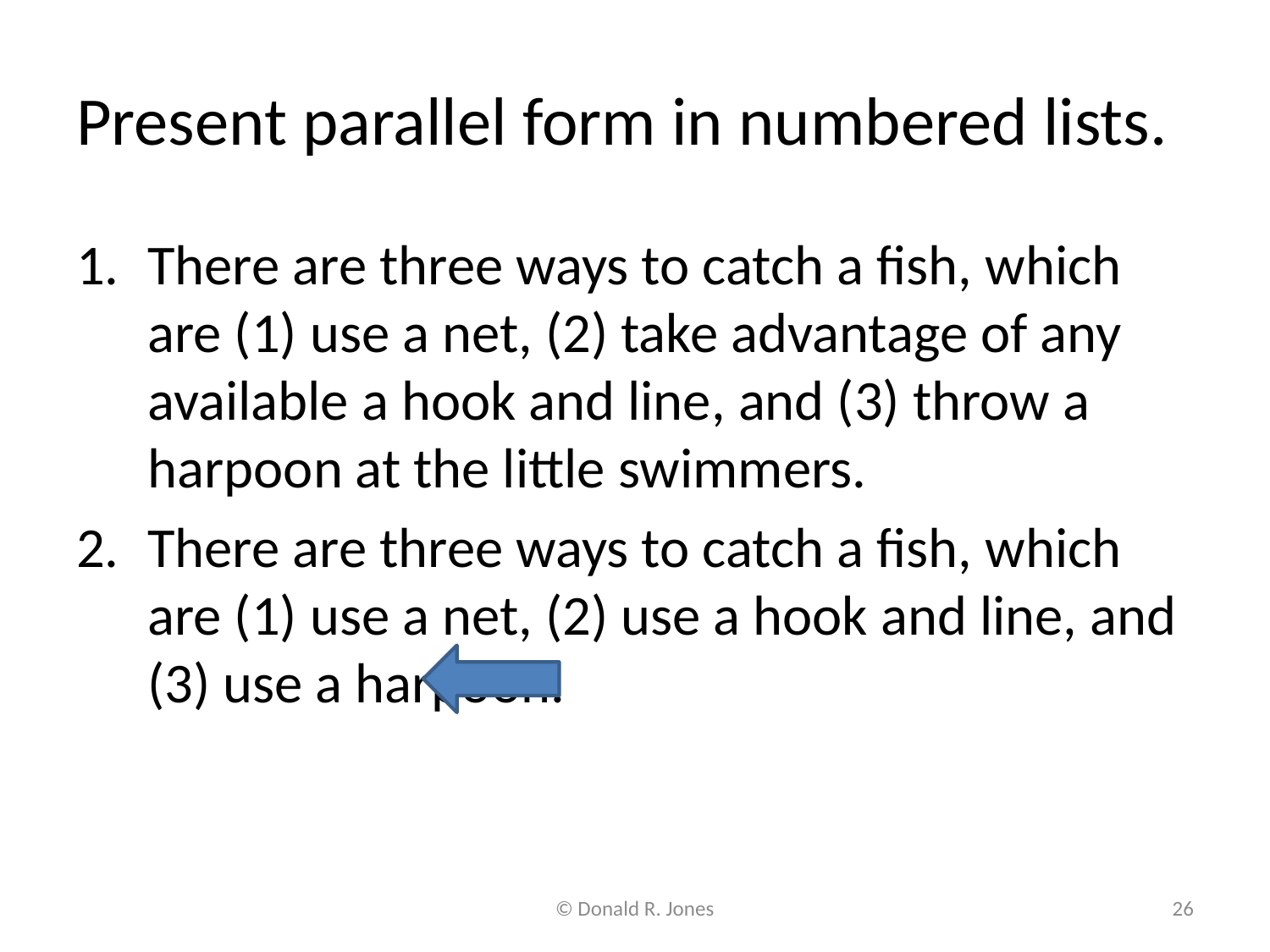

# Present parallel form in numbered lists.
There are three ways to catch a fish, which are (1) use a net, (2) take advantage of any available a hook and line, and (3) throw a harpoon at the little swimmers.
There are three ways to catch a fish, which are (1) use a net, (2) use a hook and line, and (3) use a harpoon.

© Donald R. Jones
26